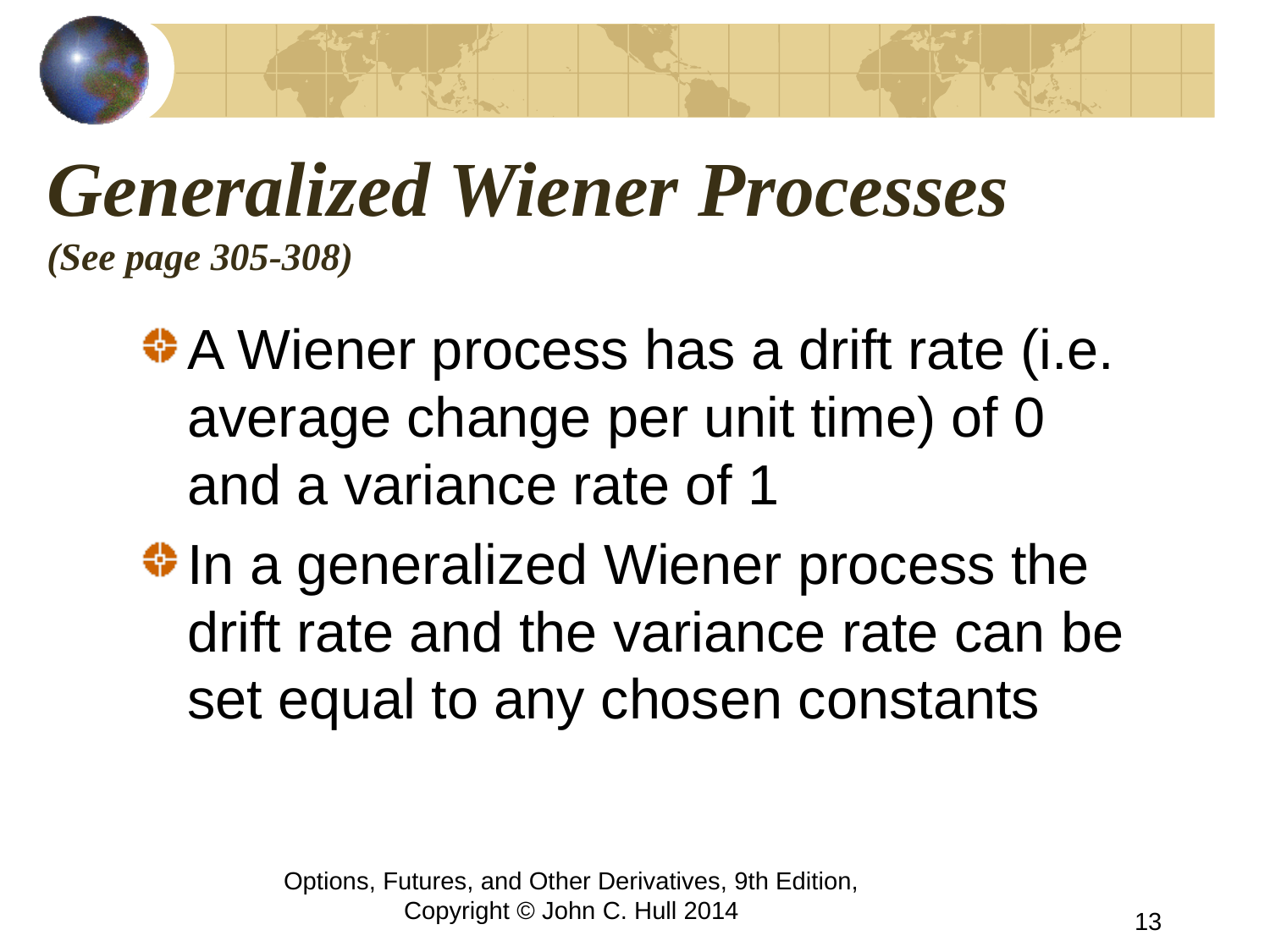

# Generalized Wiener Processes (See page 305-308)
A Wiener process has a drift rate (i.e. average change per unit time) of 0 and a variance rate of 1
In a generalized Wiener process the drift rate and the variance rate can be set equal to any chosen constants
Options, Futures, and Other Derivatives, 9th Edition, Copyright © John C. Hull 2014
13